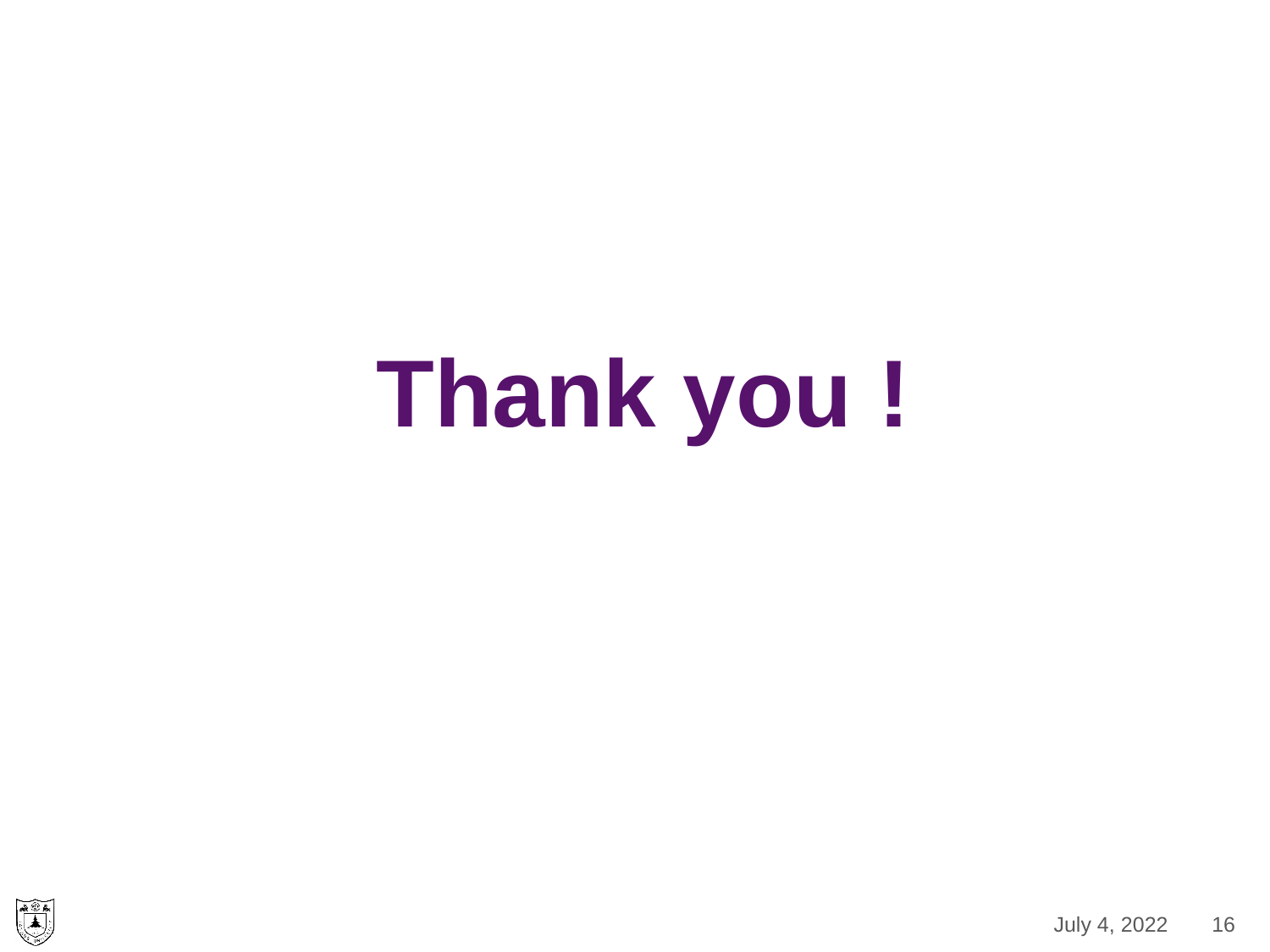

Thank you !

July 4, 2022
16